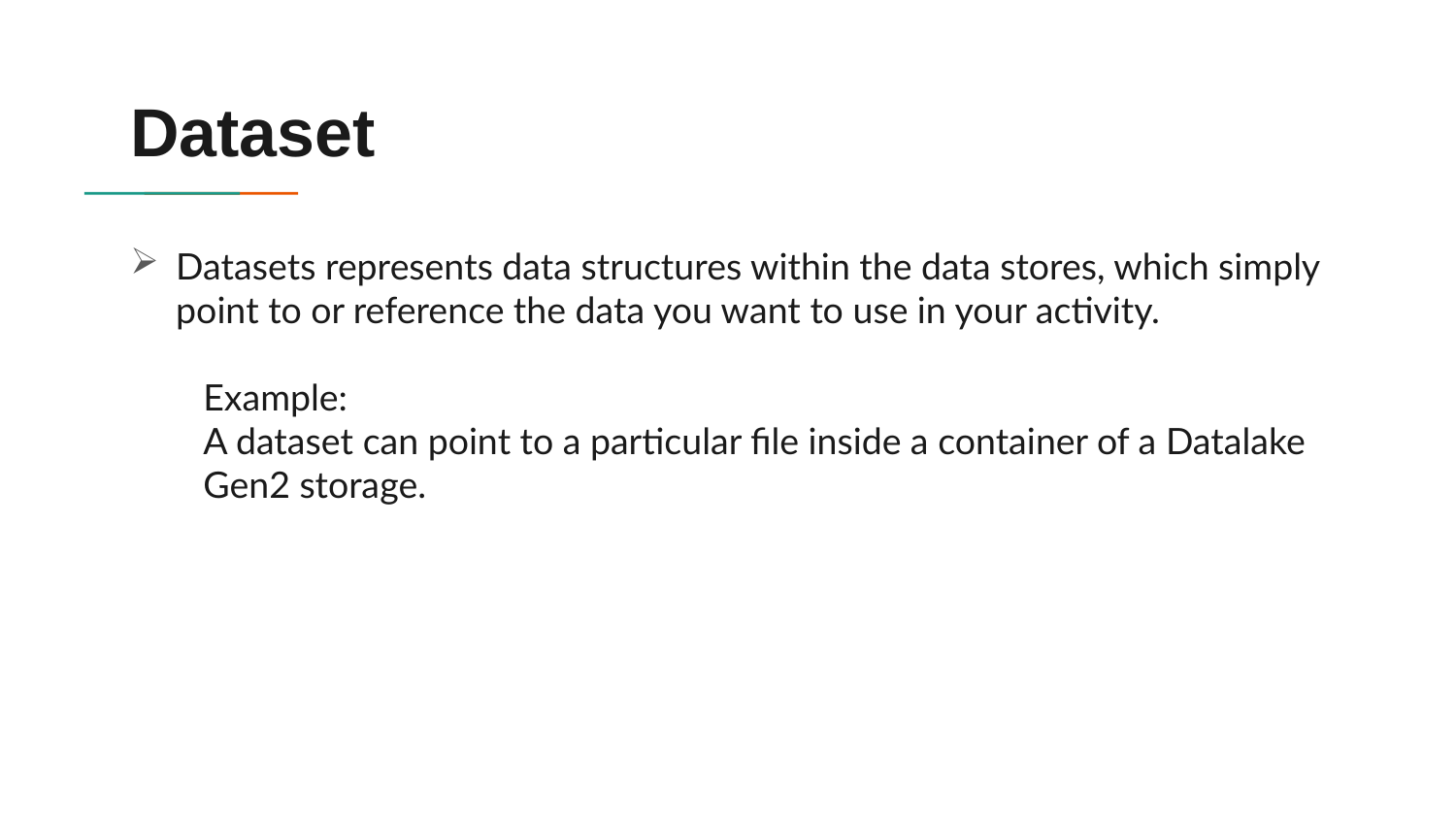

# Dataset

Datasets represents data structures within the data stores, which simply point to or reference the data you want to use in your activity.

Example:
A dataset can point to a particular file inside a container of a Datalake Gen2 storage.